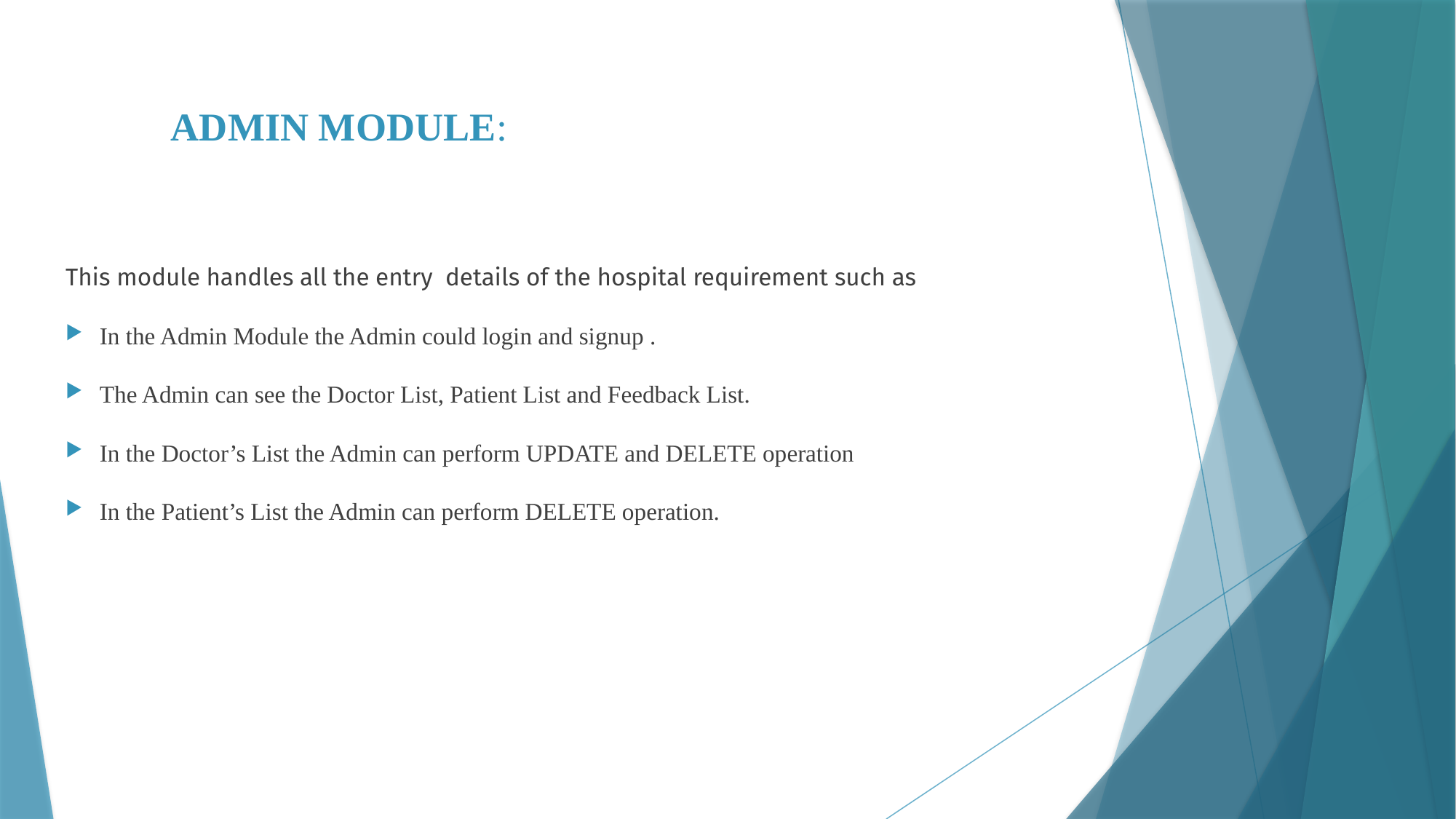

# ADMIN MODULE:
This module handles all the entry  details of the hospital requirement such as
In the Admin Module the Admin could login and signup .
The Admin can see the Doctor List, Patient List and Feedback List.
In the Doctor’s List the Admin can perform UPDATE and DELETE operation
In the Patient’s List the Admin can perform DELETE operation.